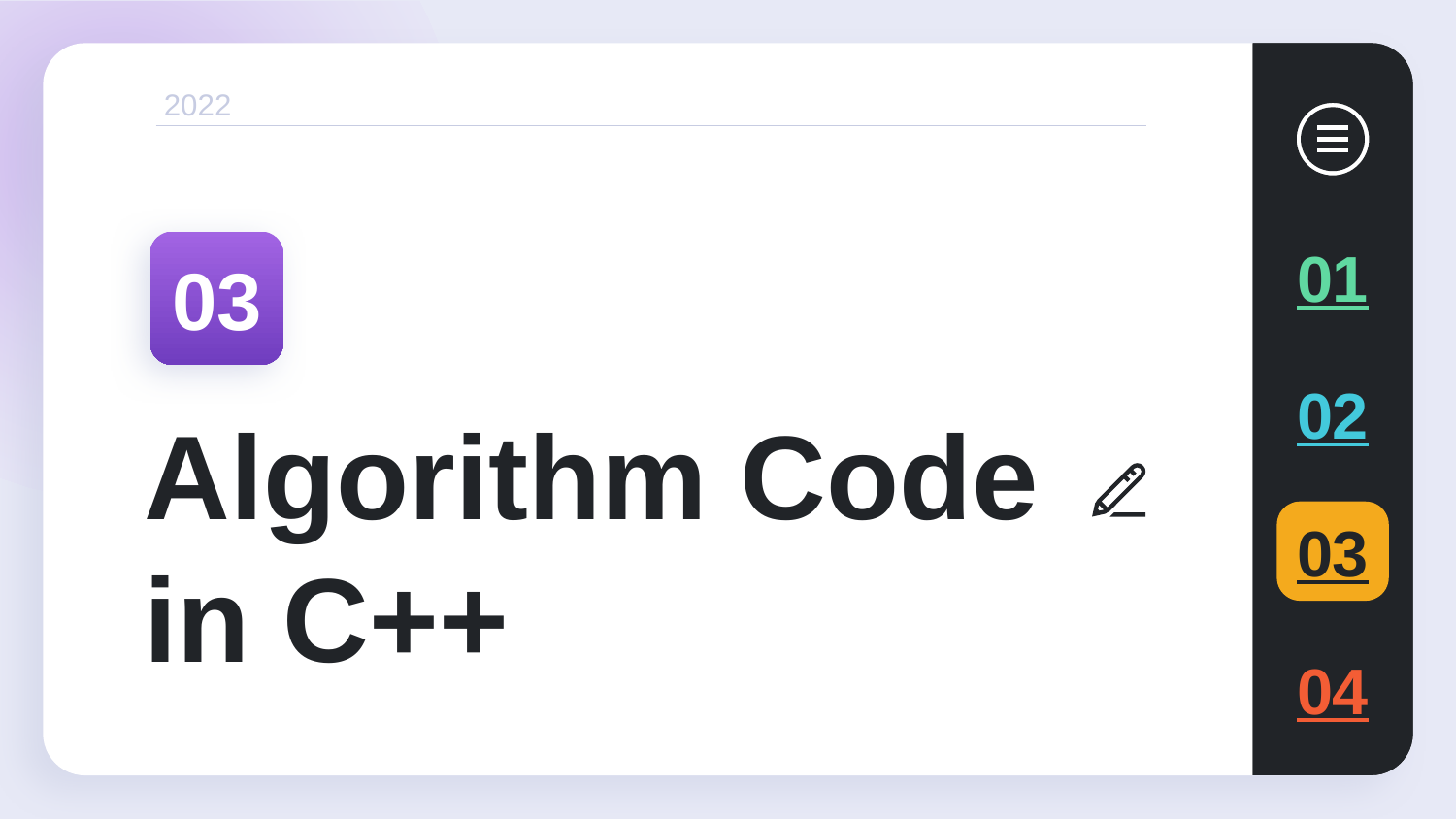

2022

01
03
02
# Algorithm Code in C++

03
04